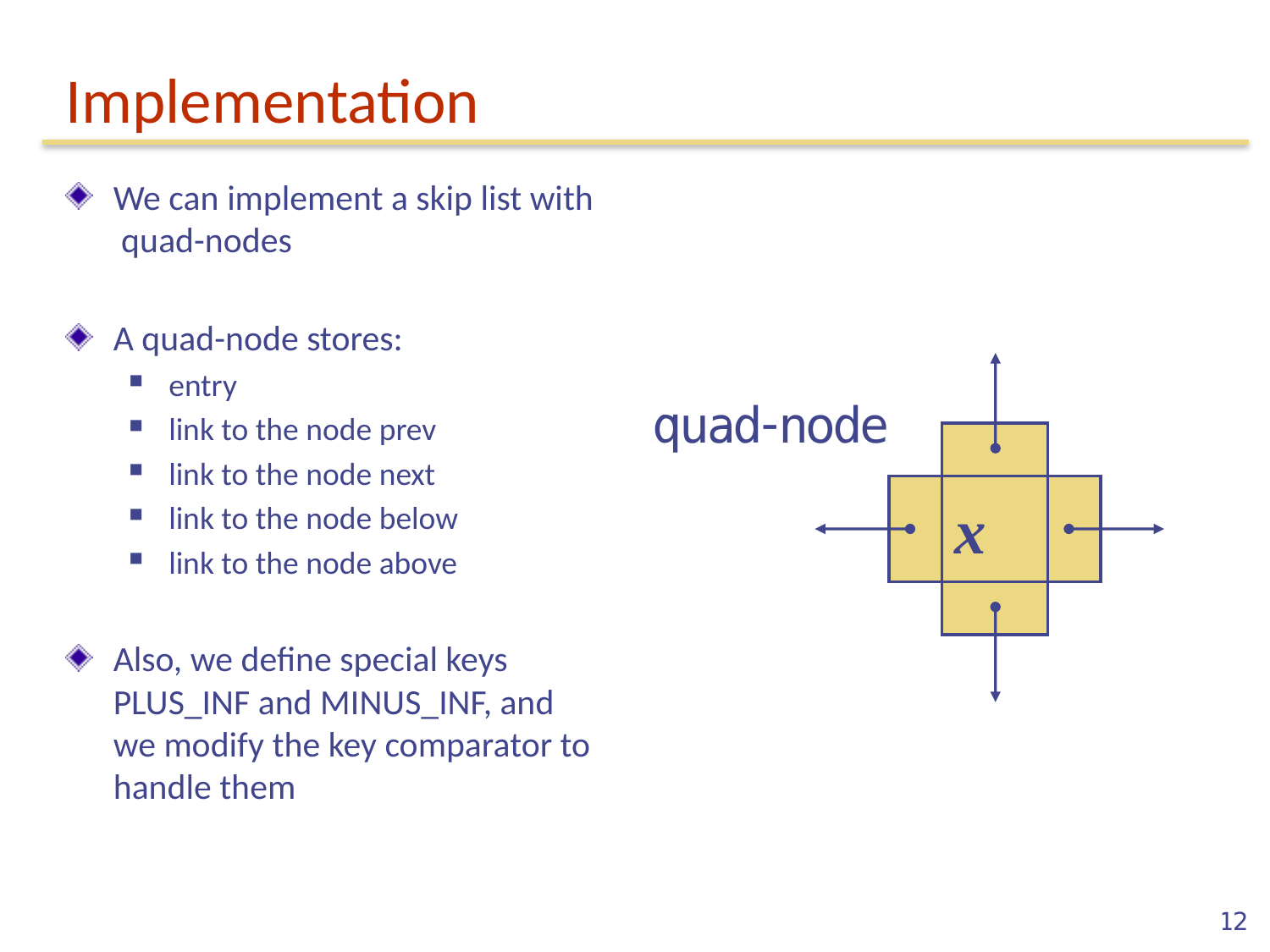

# Implementation
We can implement a skip list with  quad-nodes

A quad-node stores:
entry
link to the node prev
link to the node next
link to the node below
link to the node above

Also, we define special keys PLUS_INF and MINUS_INF, and we modify the key comparator to handle them

quad-node

x

12